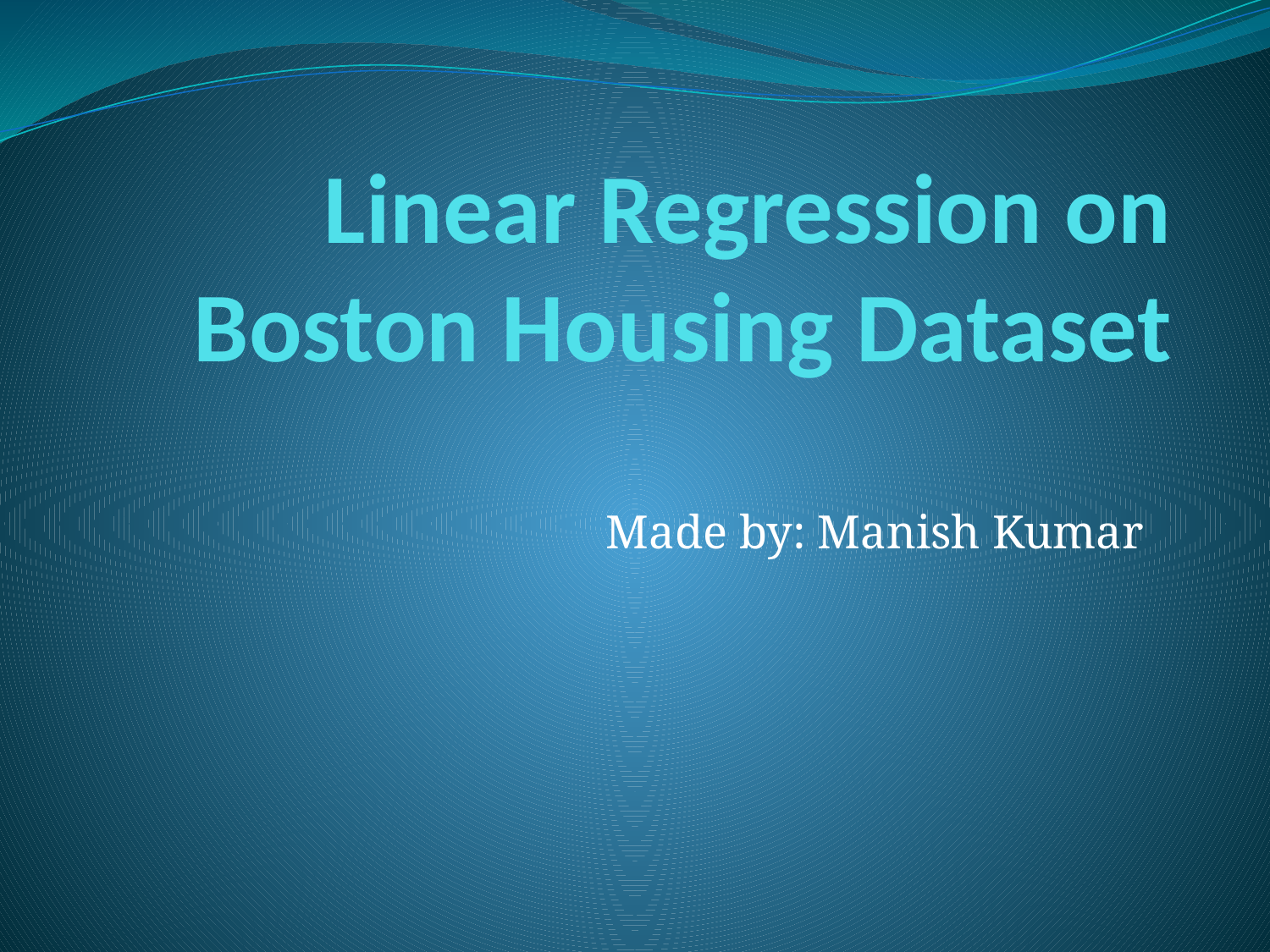

# Linear Regression on Boston Housing Dataset
Made by: Manish Kumar